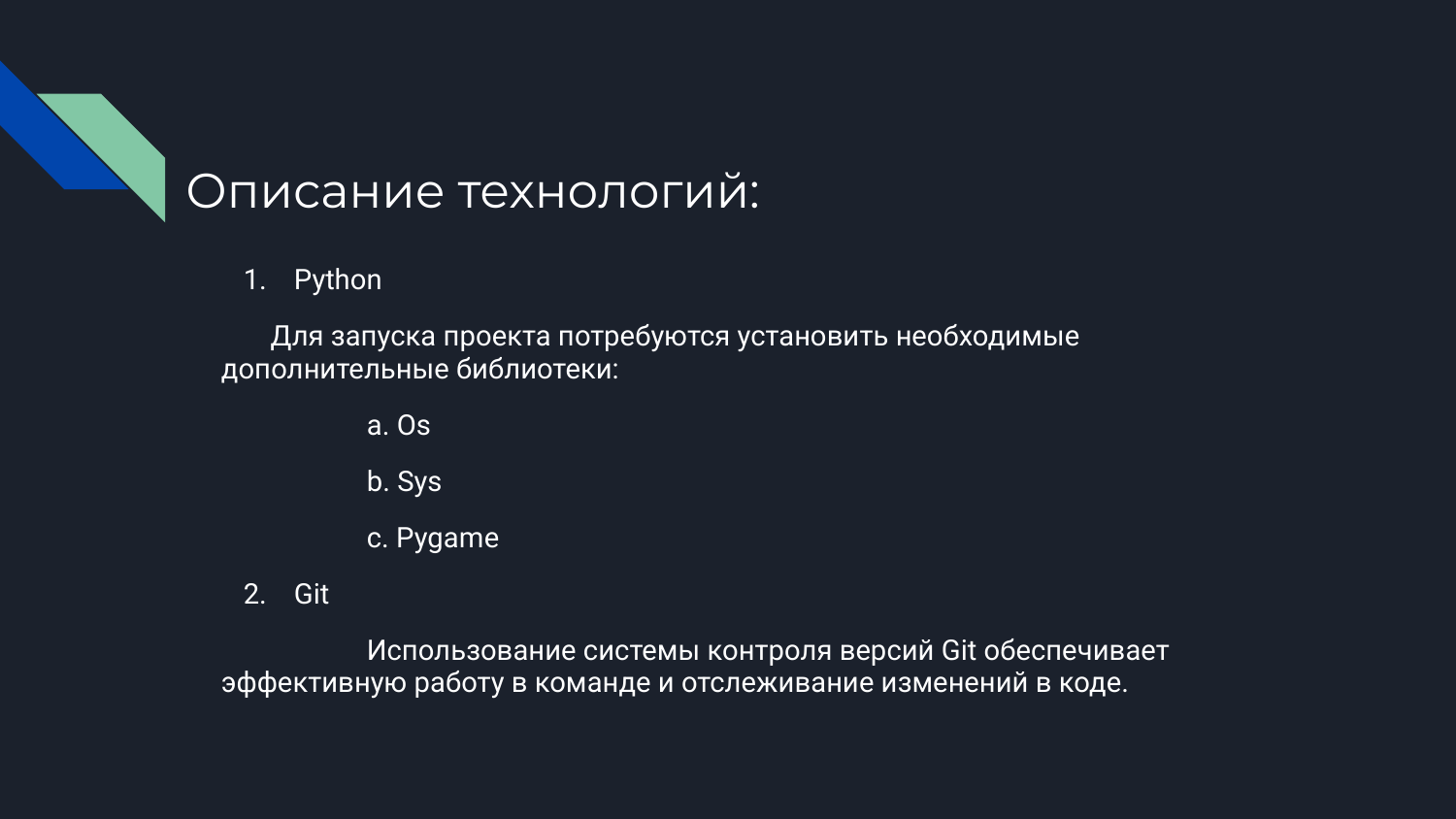

# Описание технологий:

Python
       Для запуска проекта потребуются установить необходимые дополнительные библиотеки:
a. Os
b. Sys
c. Pygame
Git
	Использование системы контроля версий Git обеспечивает эффективную работу в команде и отслеживание изменений в коде.